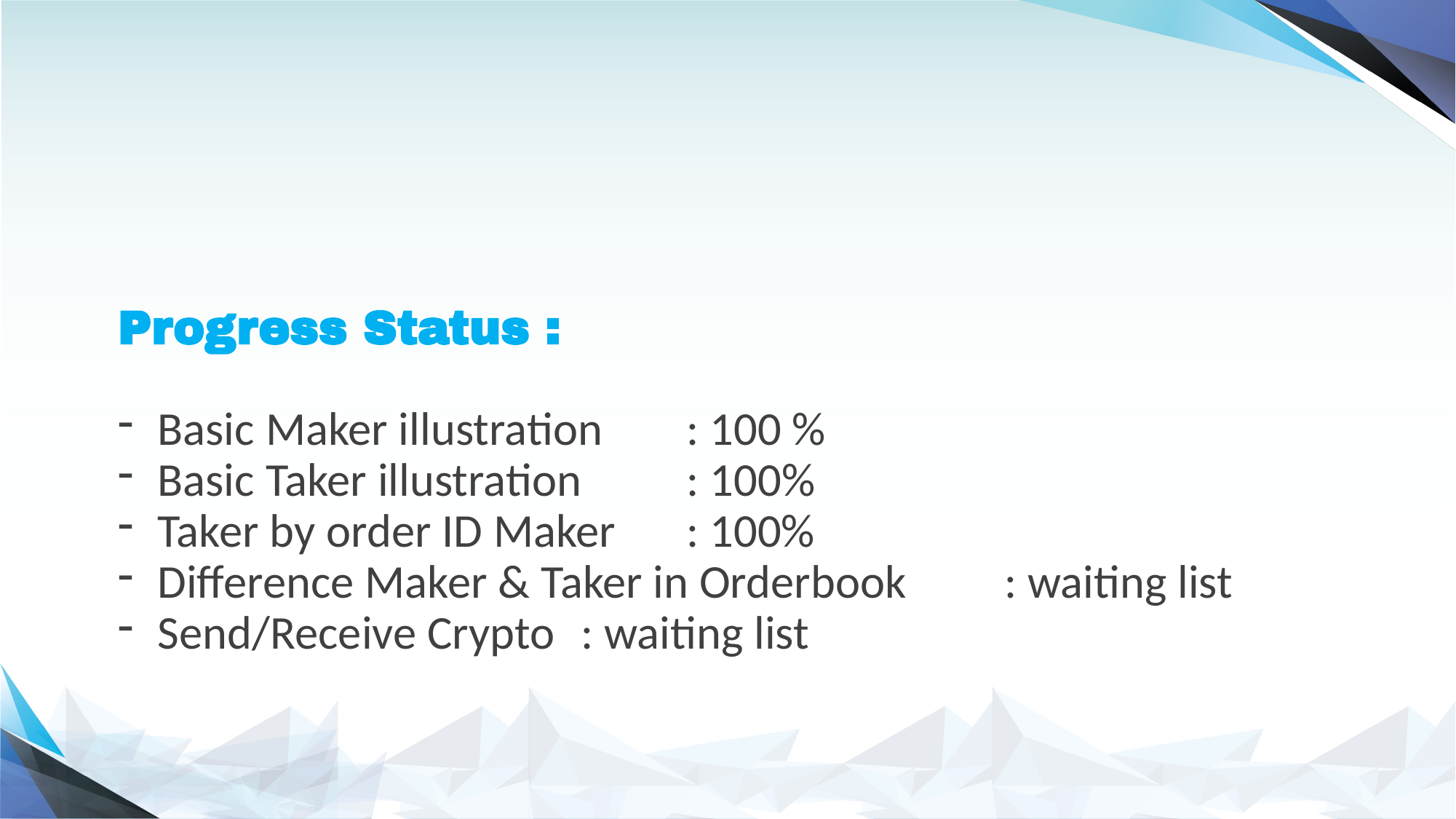

Progress Status :

Basic Maker illustration  				: 100 %
Basic Taker illustration				: 100%
Taker by order ID Maker				: 100%
Difference Maker & Taker in Orderbook	: waiting list
Send/Receive Crypto				: waiting list